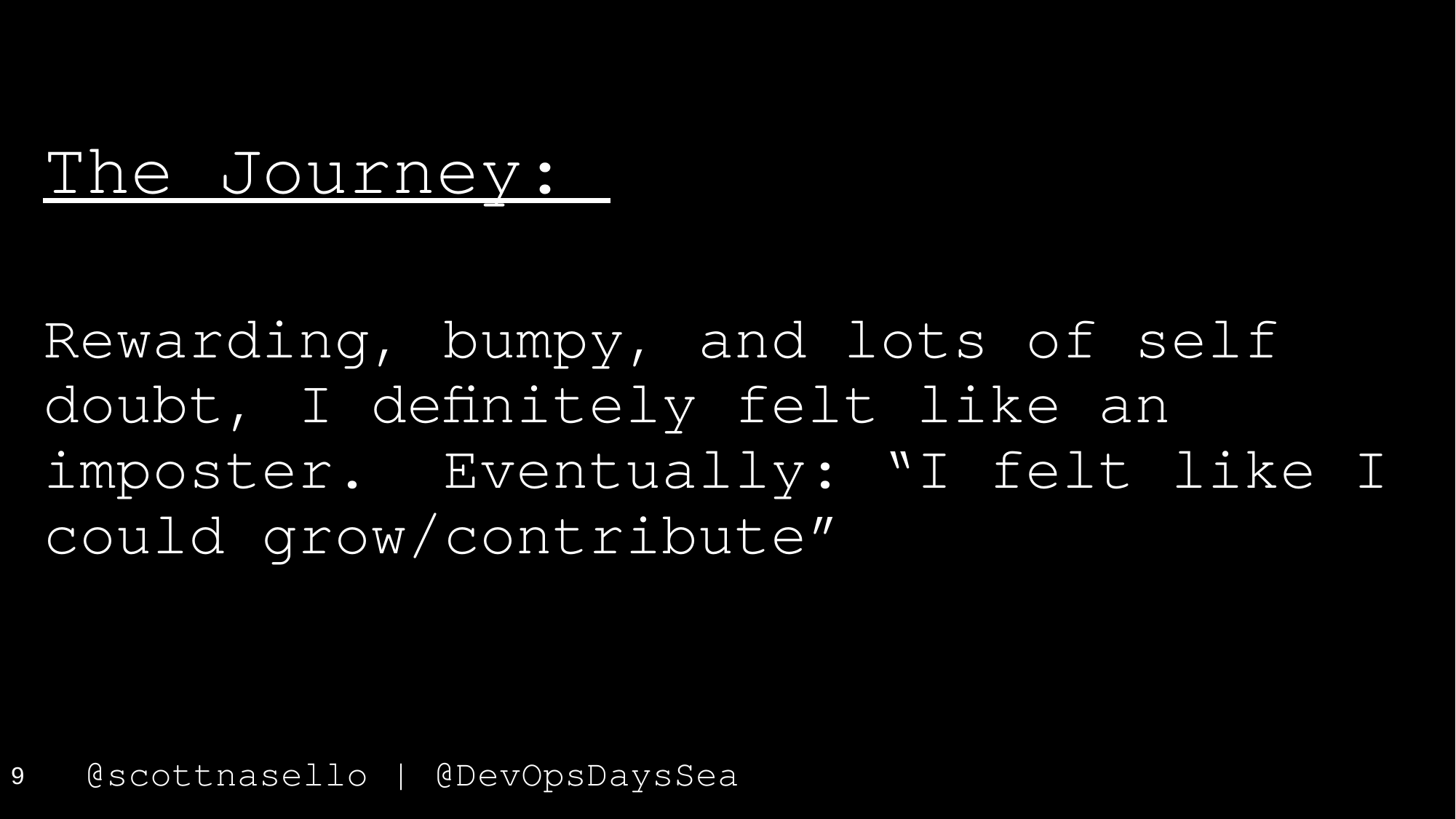

The Journey:

Rewarding, bumpy, and lots of self doubt, I definitely felt like an imposter.  Eventually: “I felt like I could grow/contribute”

9